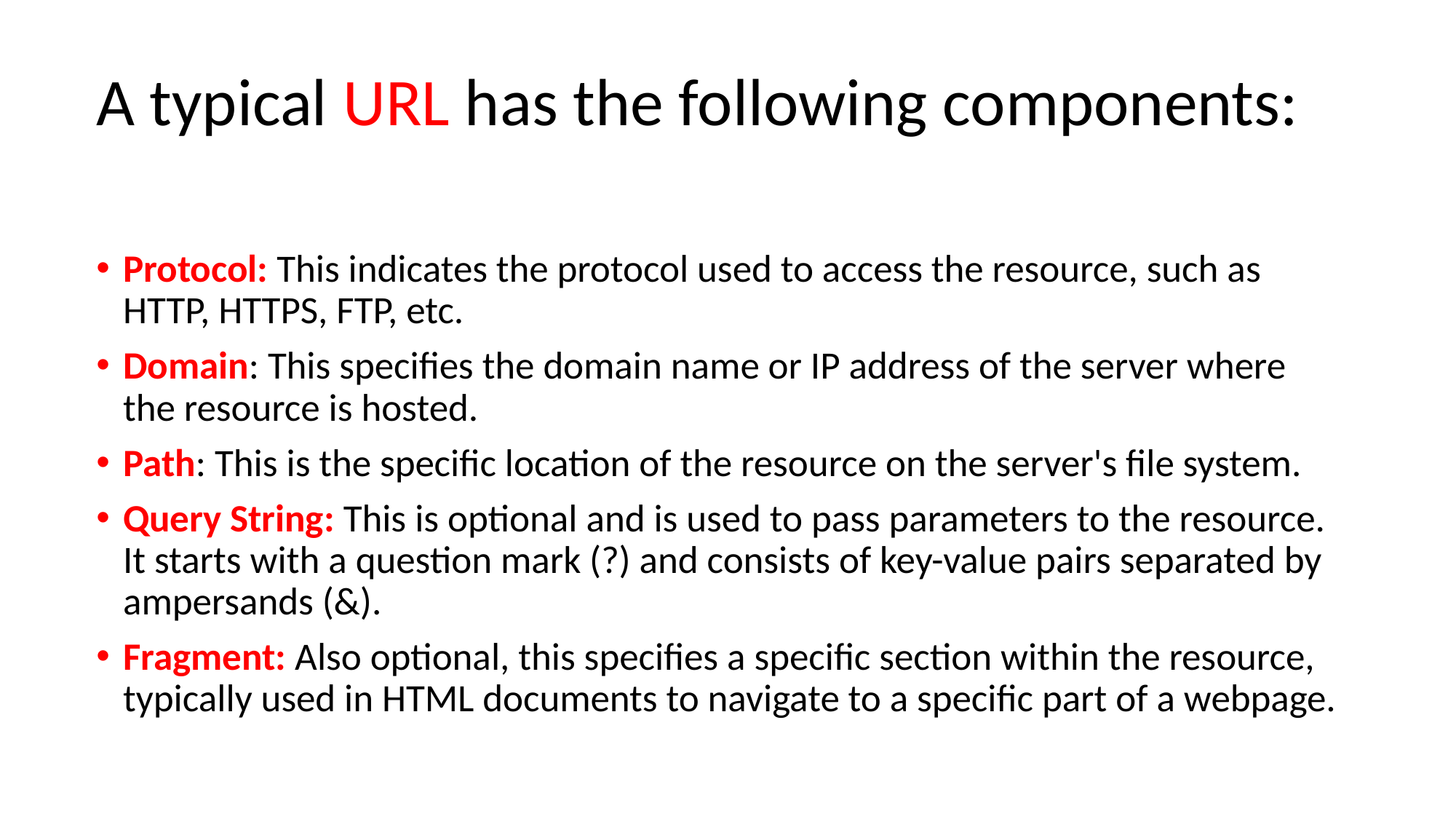

# A typical URL has the following components:

Protocol: This indicates the protocol used to access the resource, such as HTTP, HTTPS, FTP, etc.
Domain: This specifies the domain name or IP address of the server where the resource is hosted.
Path: This is the specific location of the resource on the server's file system.
Query String: This is optional and is used to pass parameters to the resource. It starts with a question mark (?) and consists of key-value pairs separated by ampersands (&).
Fragment: Also optional, this specifies a specific section within the resource, typically used in HTML documents to navigate to a specific part of a webpage.